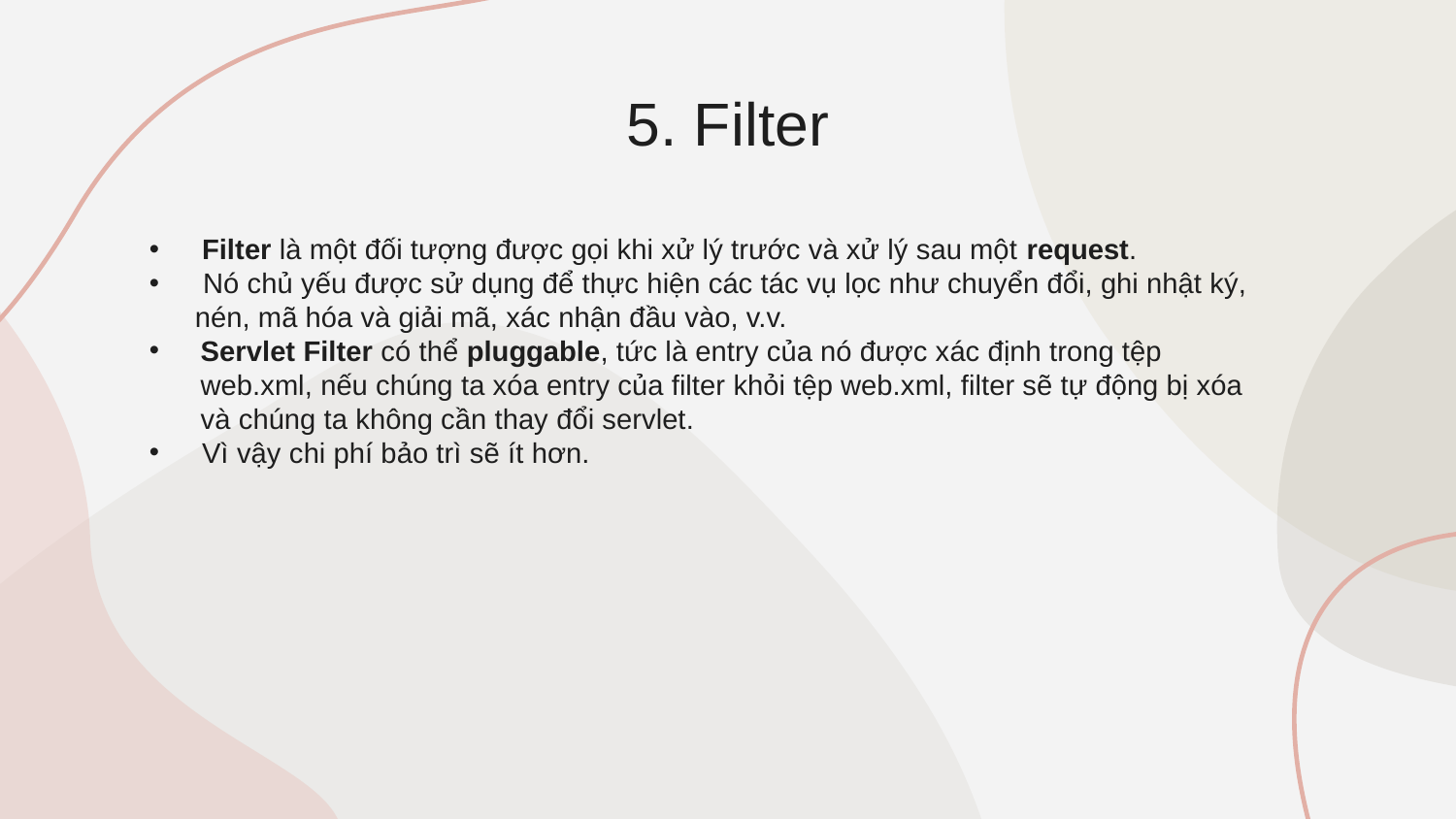

# 5. Filter
Filter là một đối tượng được gọi khi xử lý trước và xử lý sau một request.
 Nó chủ yếu được sử dụng để thực hiện các tác vụ lọc như chuyển đổi, ghi nhật ký, nén, mã hóa và giải mã, xác nhận đầu vào, v.v.
Servlet Filter có thể pluggable, tức là entry của nó được xác định trong tệp web.xml, nếu chúng ta xóa entry của filter khỏi tệp web.xml, filter sẽ tự động bị xóa và chúng ta không cần thay đổi servlet.
Vì vậy chi phí bảo trì sẽ ít hơn.